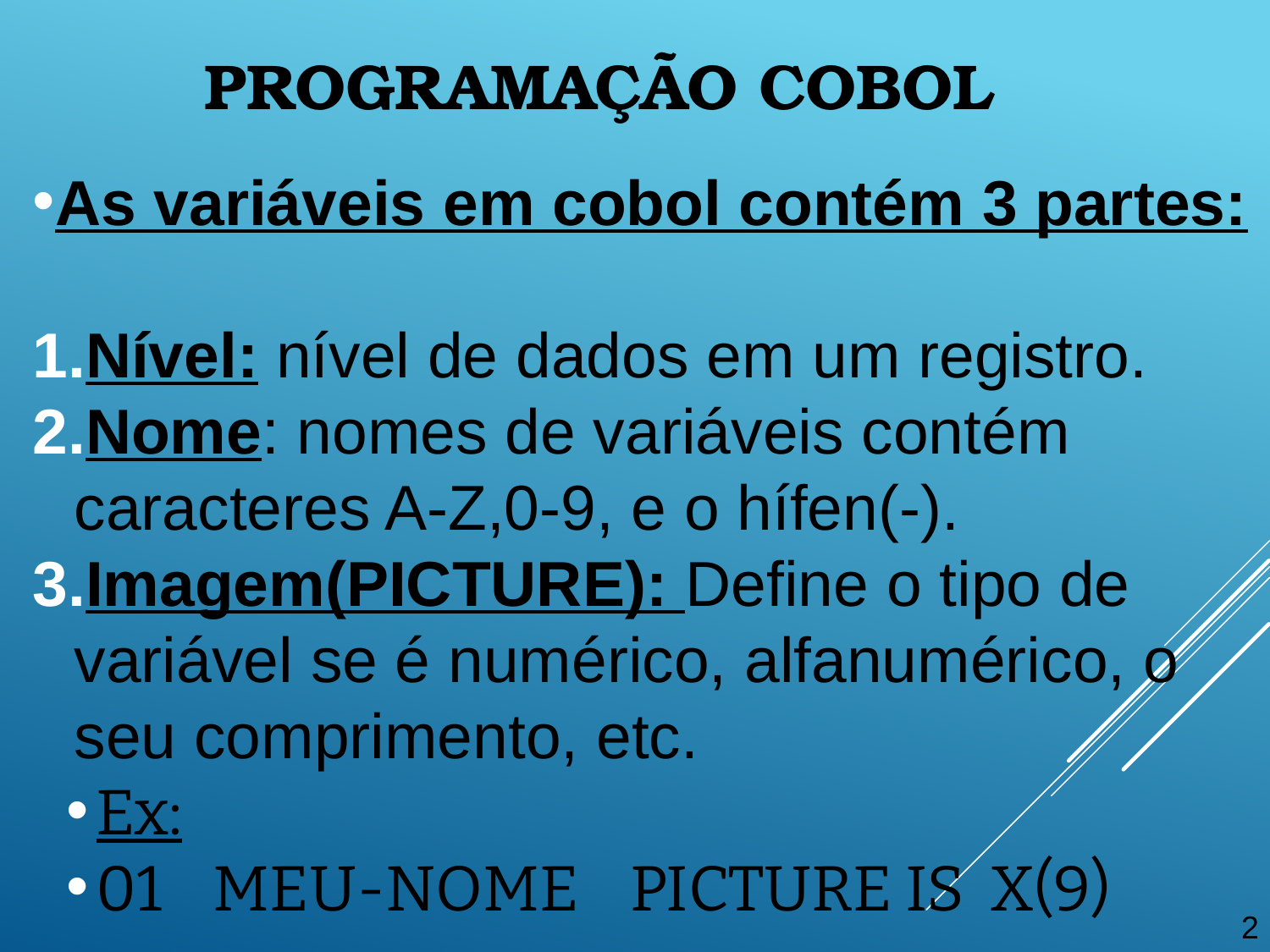

Programação cobol
As variáveis em cobol contém 3 partes:

Nível: nível de dados em um registro.
Nome: nomes de variáveis contém caracteres A-Z,0-9, e o hífen(-).
Imagem(PICTURE): Define o tipo de variável se é numérico, alfanumérico, o seu comprimento, etc.
Ex:
01    MEU-NOME    PICTURE IS  X(9)

2